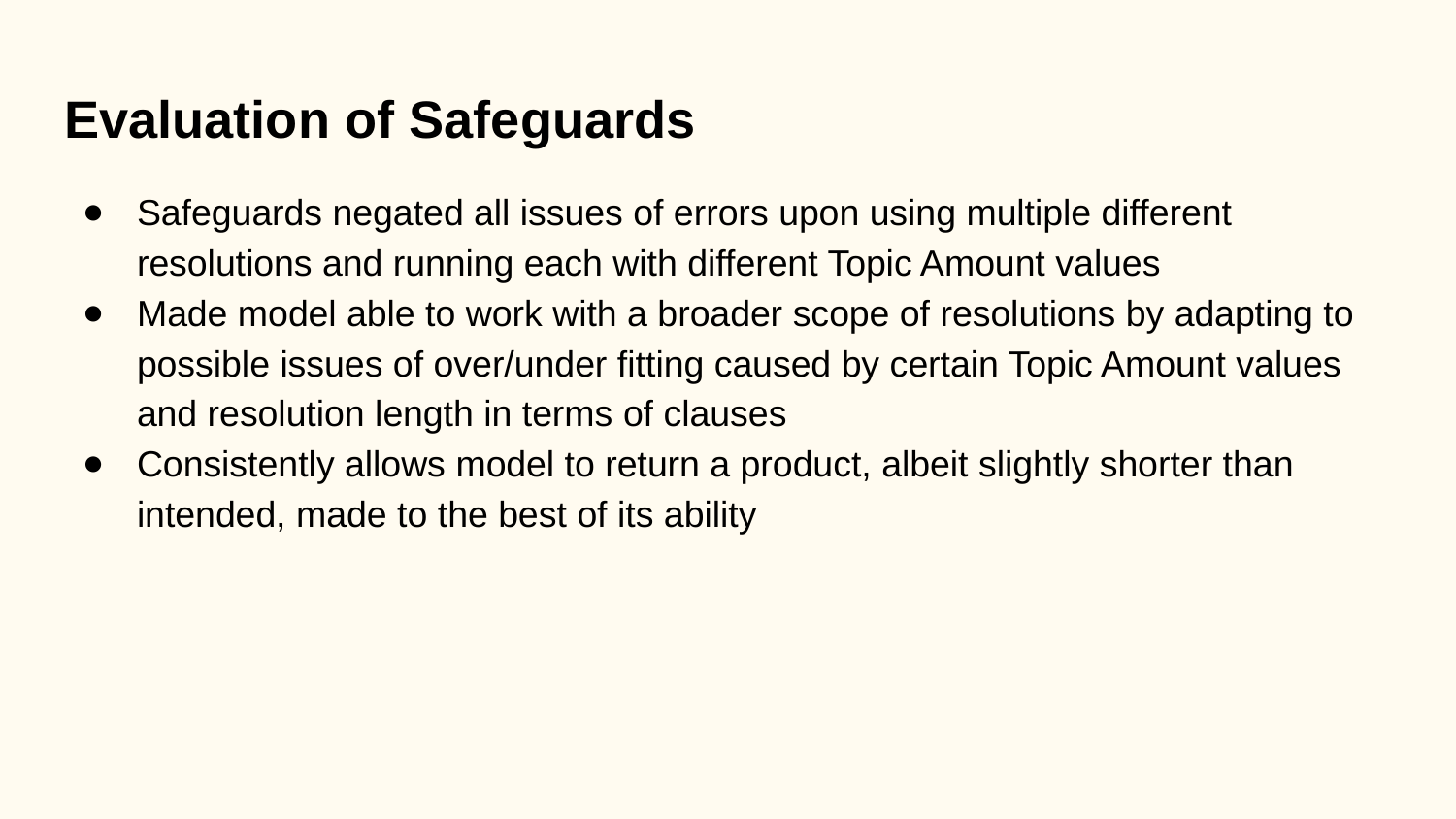

# Evaluation of Safeguards
Safeguards negated all issues of errors upon using multiple different resolutions and running each with different Topic Amount values
Made model able to work with a broader scope of resolutions by adapting to possible issues of over/under fitting caused by certain Topic Amount values and resolution length in terms of clauses
Consistently allows model to return a product, albeit slightly shorter than intended, made to the best of its ability